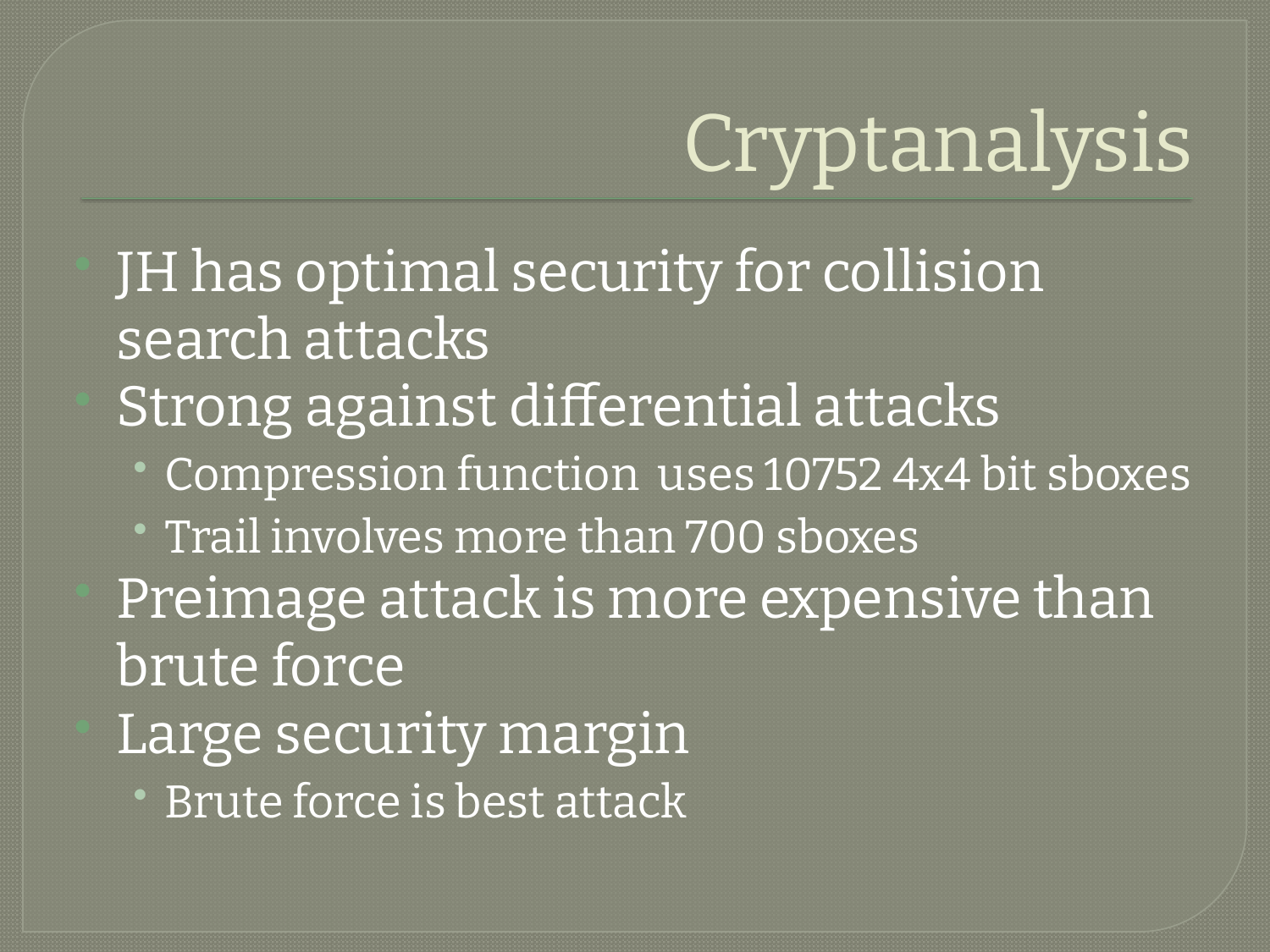

# Cryptanalysis
JH has optimal security for collision search attacks
Strong against differential attacks
Compression function  uses 10752 4x4 bit sboxes
Trail involves more than 700 sboxes
Preimage attack is more expensive than brute force
Large security margin
Brute force is best attack